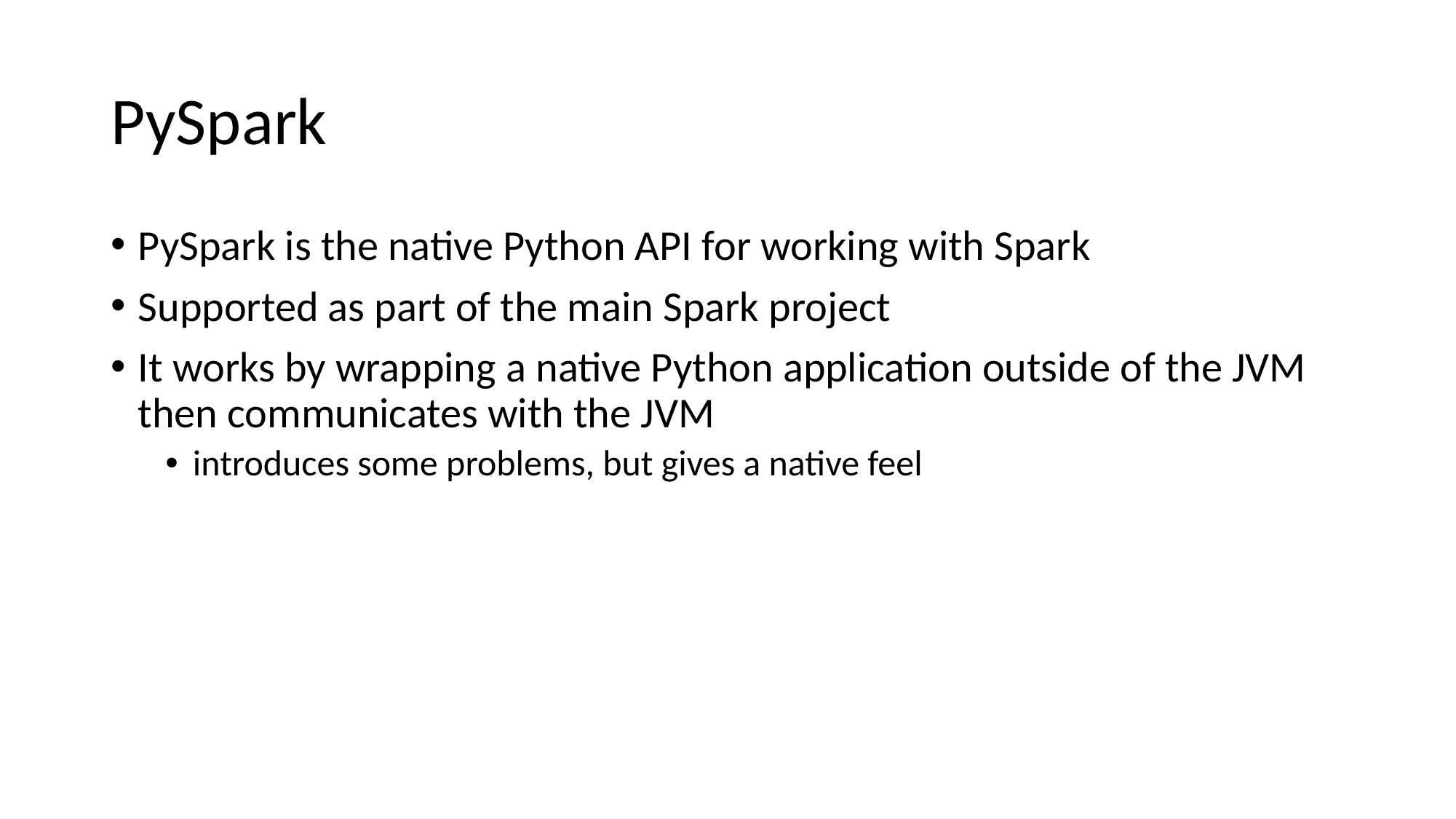

# PySpark
PySpark is the native Python API for working with Spark
Supported as part of the main Spark project
It works by wrapping a native Python application outside of the JVM then communicates with the JVM
introduces some problems, but gives a native feel